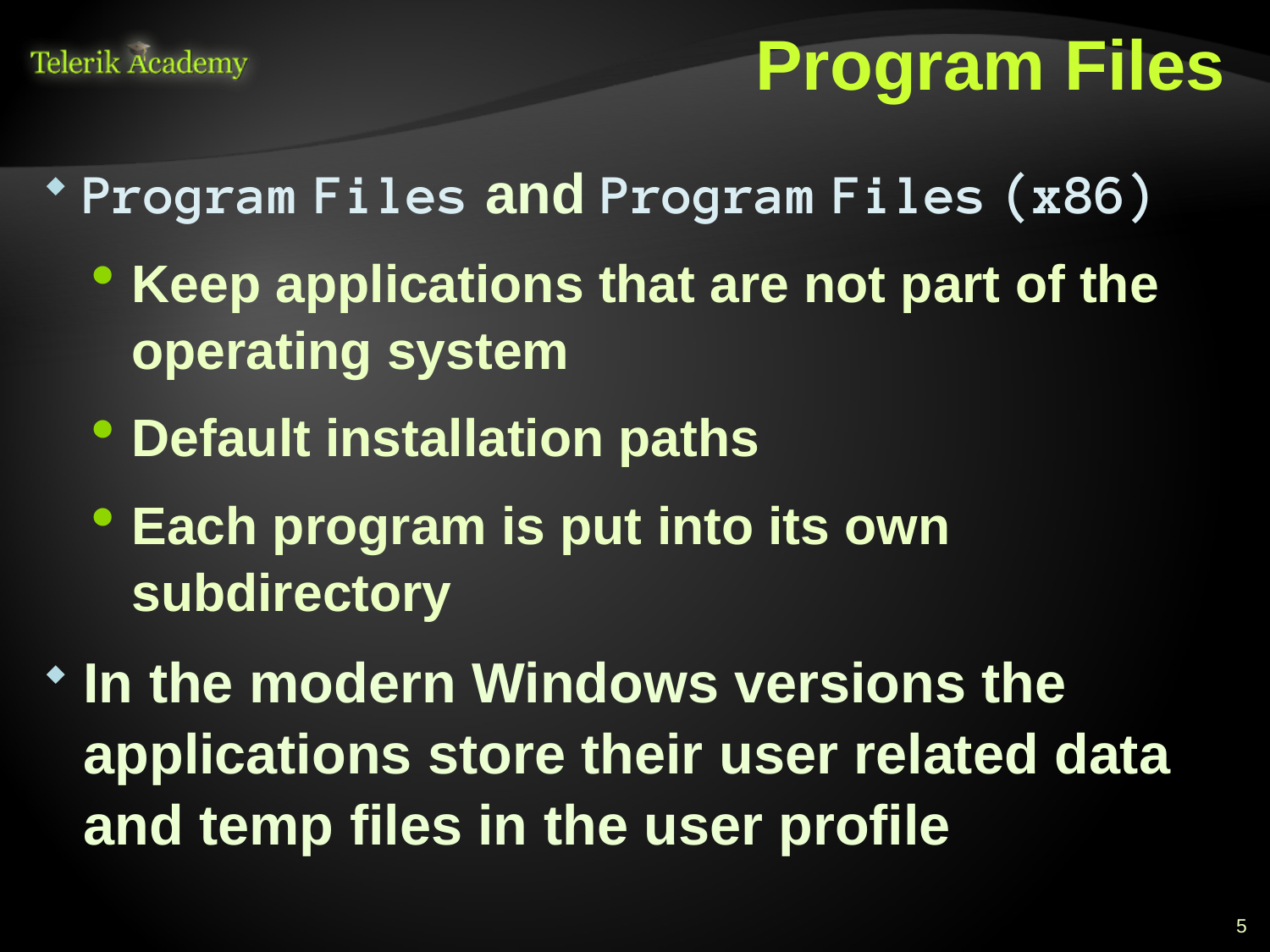

# Program Files
Program Files and Program Files (x86)
Keep applications that are not part of the operating system
Default installation paths
Each program is put into its own subdirectory
In the modern Windows versions the applications store their user related data and temp files in the user profile
5